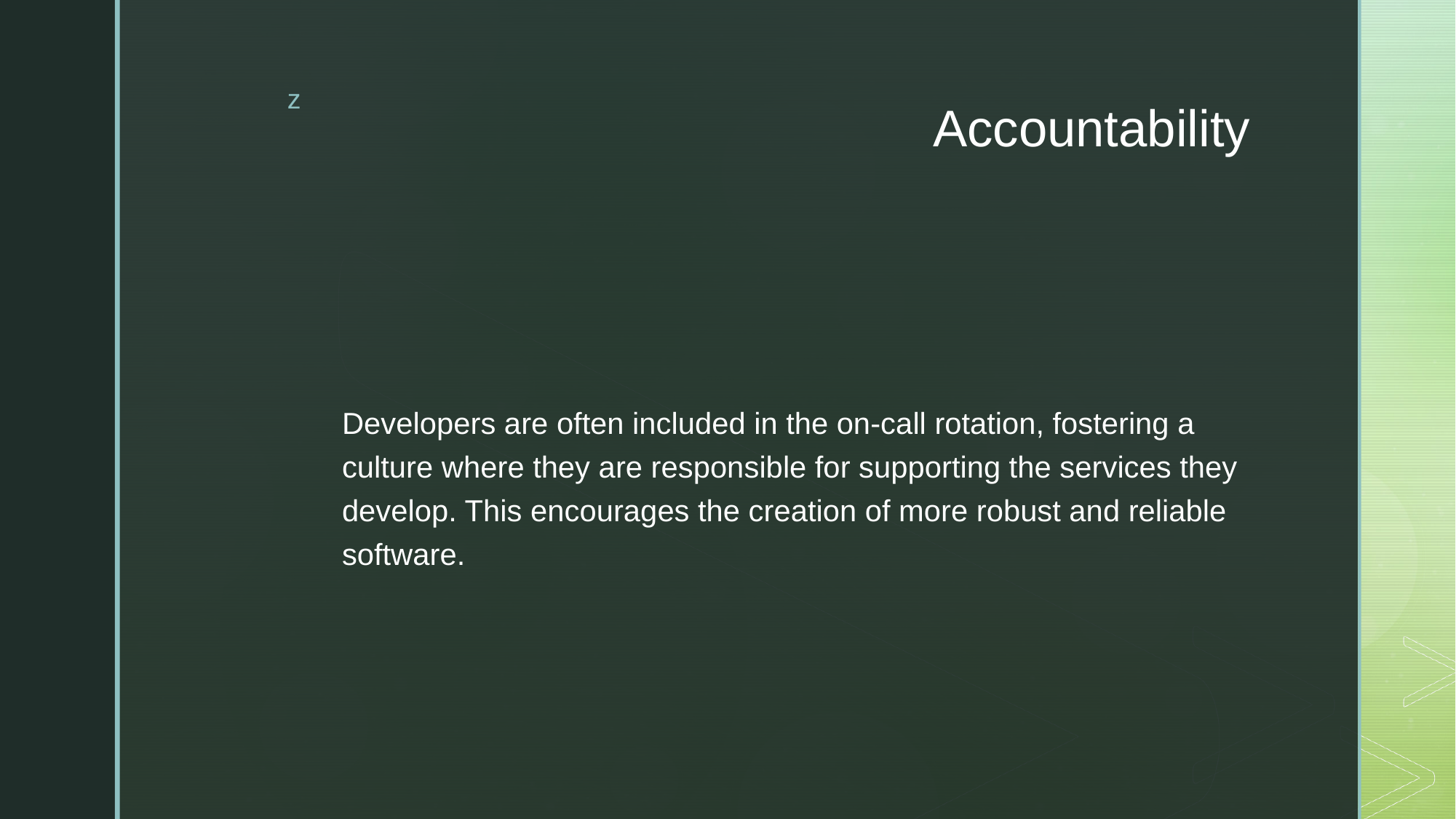

# Accountability
Developers are often included in the on-call rotation, fostering a culture where they are responsible for supporting the services they develop. This encourages the creation of more robust and reliable software.